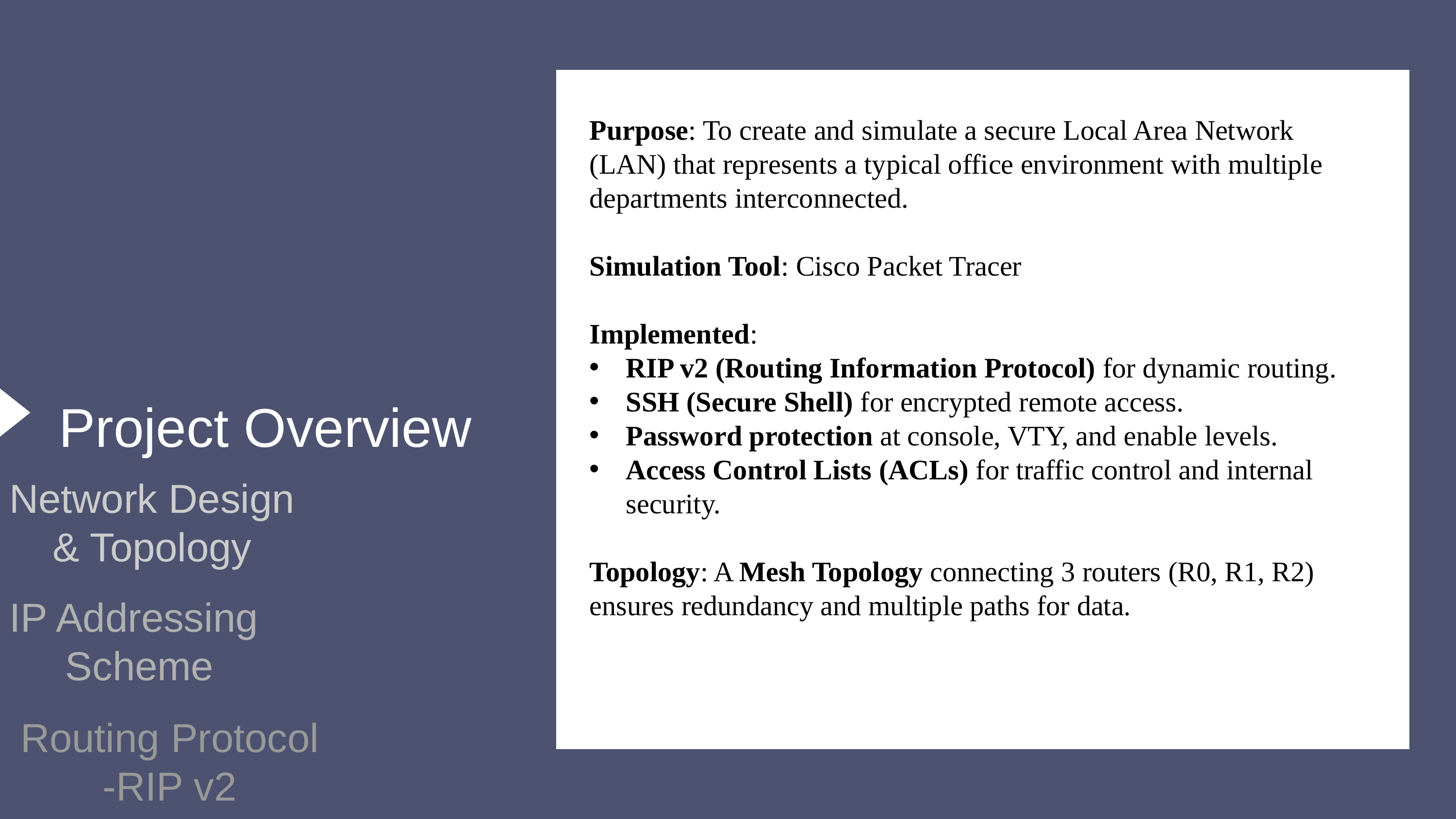

Purpose: To create and simulate a secure Local Area Network (LAN) that represents a typical office environment with multiple departments interconnected.

Simulation Tool: Cisco Packet Tracer

Implemented:
RIP v2 (Routing Information Protocol) for dynamic routing.
SSH (Secure Shell) for encrypted remote access.
Password protection at console, VTY, and enable levels.
Access Control Lists (ACLs) for traffic control and internal security.

Topology: A Mesh Topology connecting 3 routers (R0, R1, R2) ensures redundancy and multiple paths for data.

Project Overview

Network Design
& Topology
IP Addressing
Scheme
Routing Protocol
-RIP v2